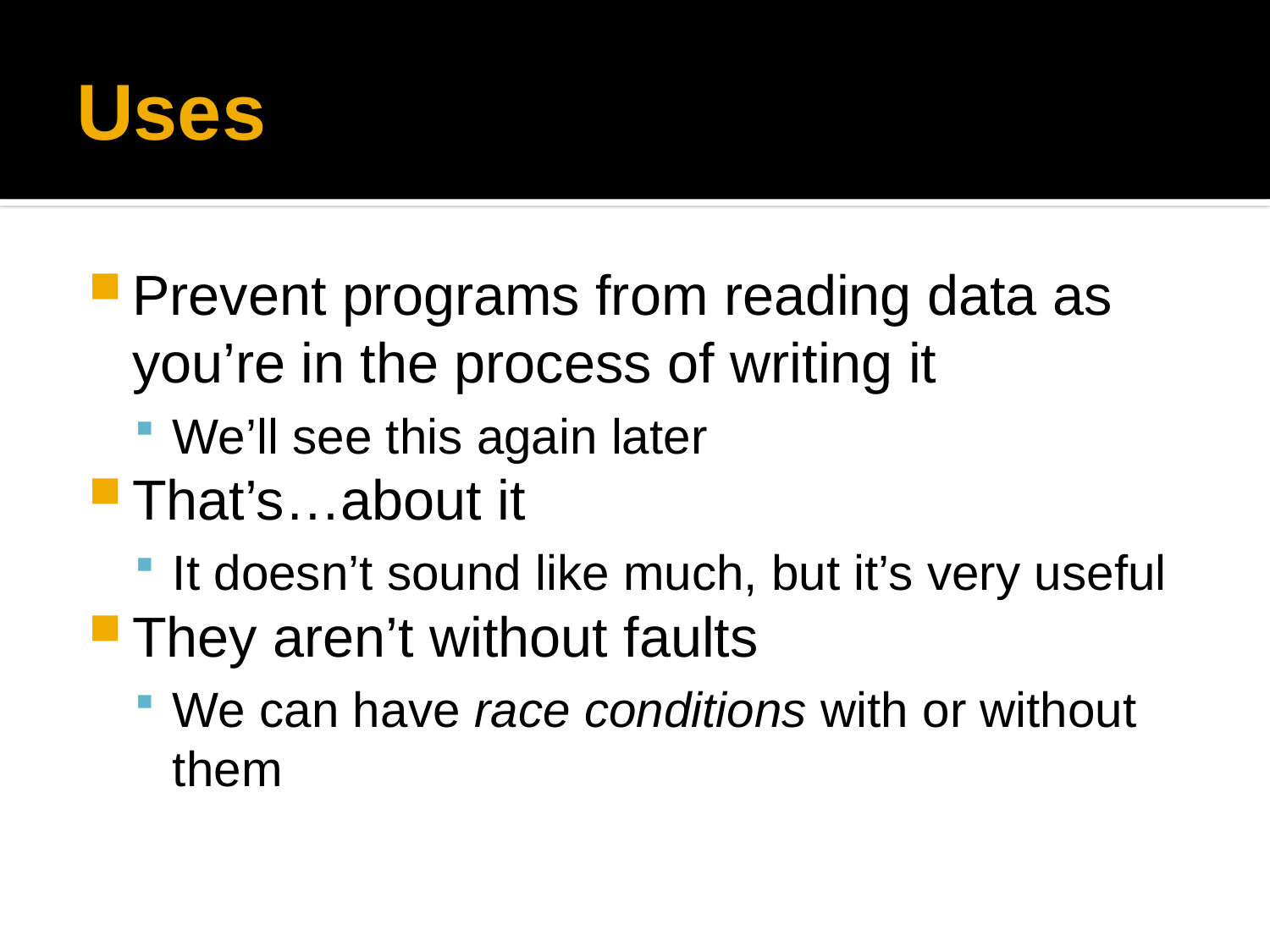

# Uses
Prevent programs from reading data as you’re in the process of writing it
We’ll see this again later
That’s…about it
It doesn’t sound like much, but it’s very useful
They aren’t without faults
We can have race conditions with or without them